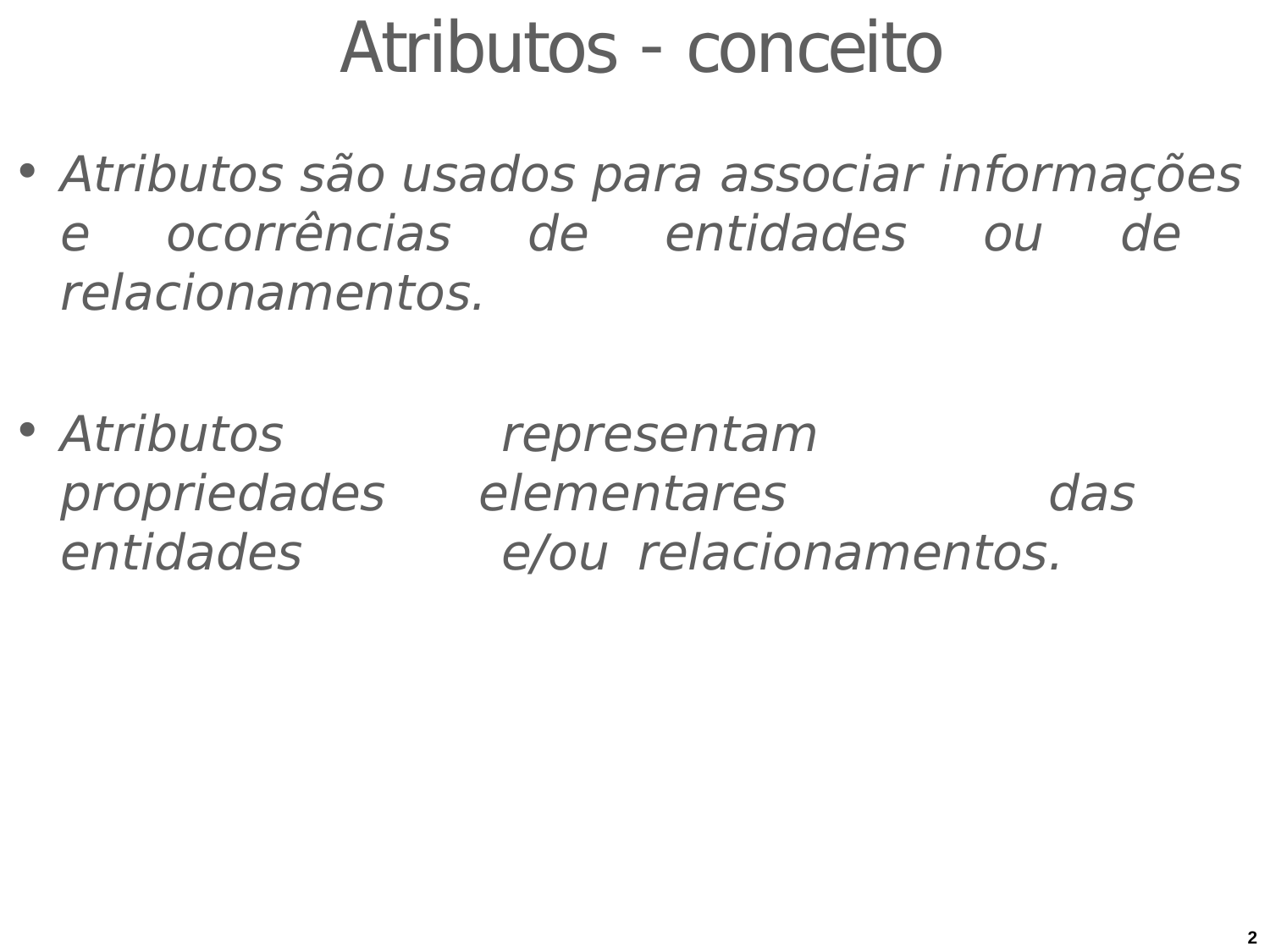

# Atributos - conceito
Atributos são usados para associar informações  e ocorrências de entidades ou de  relacionamentos.

Atributos	representam	propriedades  elementares		das	entidades	e/ou  relacionamentos.
2